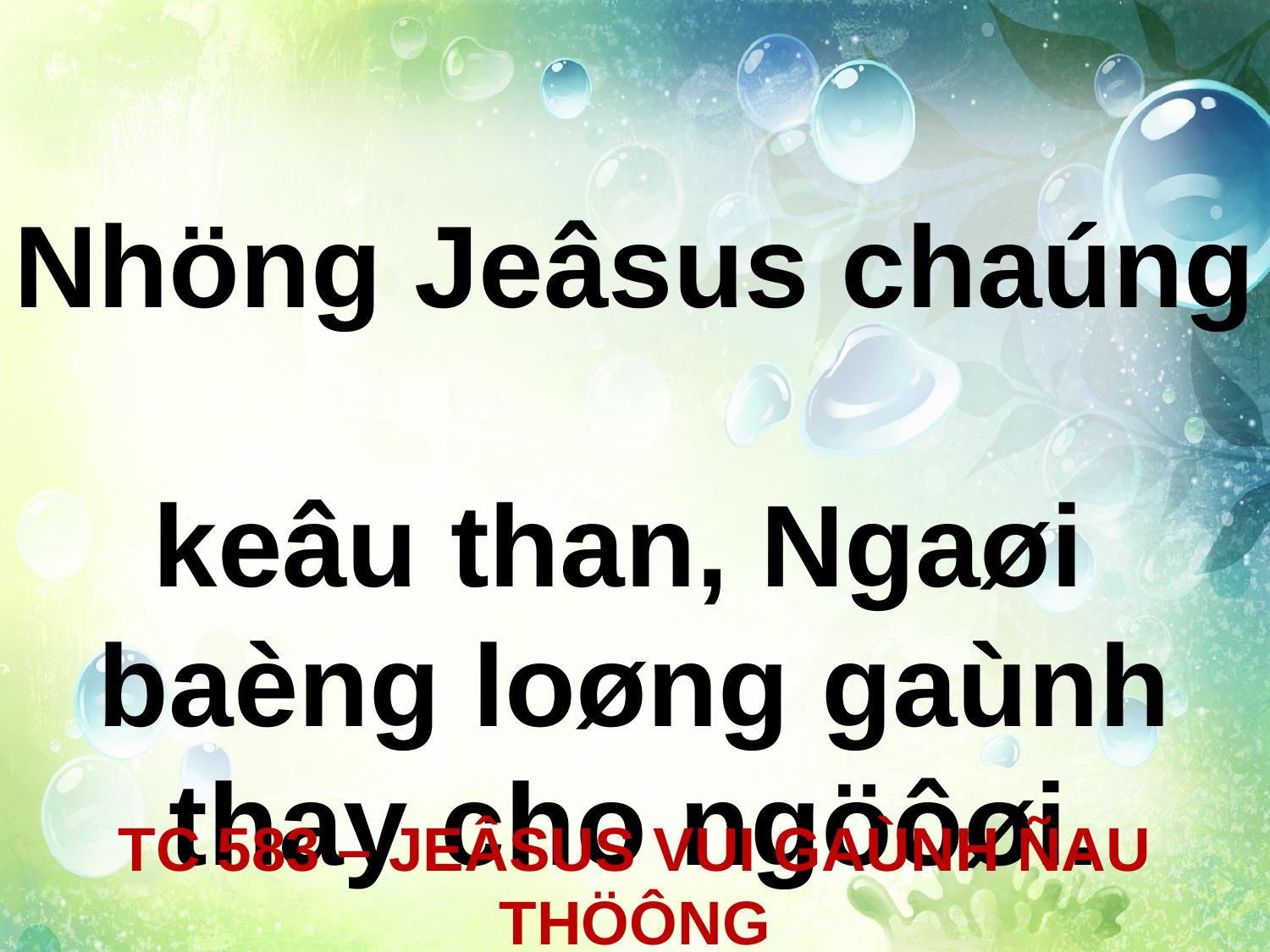

Nhöng Jeâsus chaúng
keâu than, Ngaøi
baèng loøng gaùnh thay cho ngöôøi.
TC 583 – JEÂSUS VUI GAÙNH ÑAU THÖÔNG